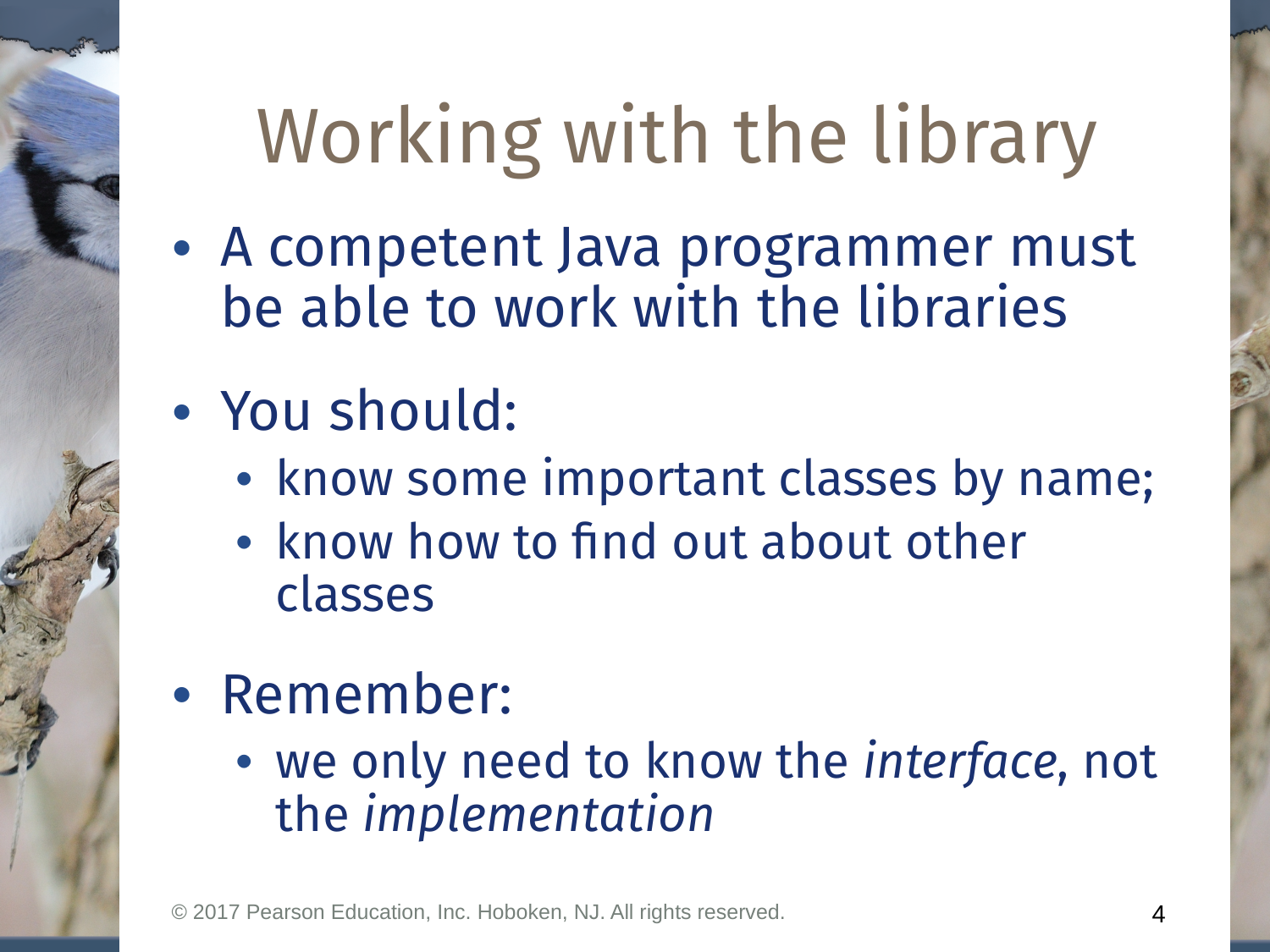

# Working with the library
A competent Java programmer must be able to work with the libraries
You should:
know some important classes by name;
know how to find out about other classes
Remember:
we only need to know the interface, not the implementation
© 2017 Pearson Education, Inc. Hoboken, NJ. All rights reserved.